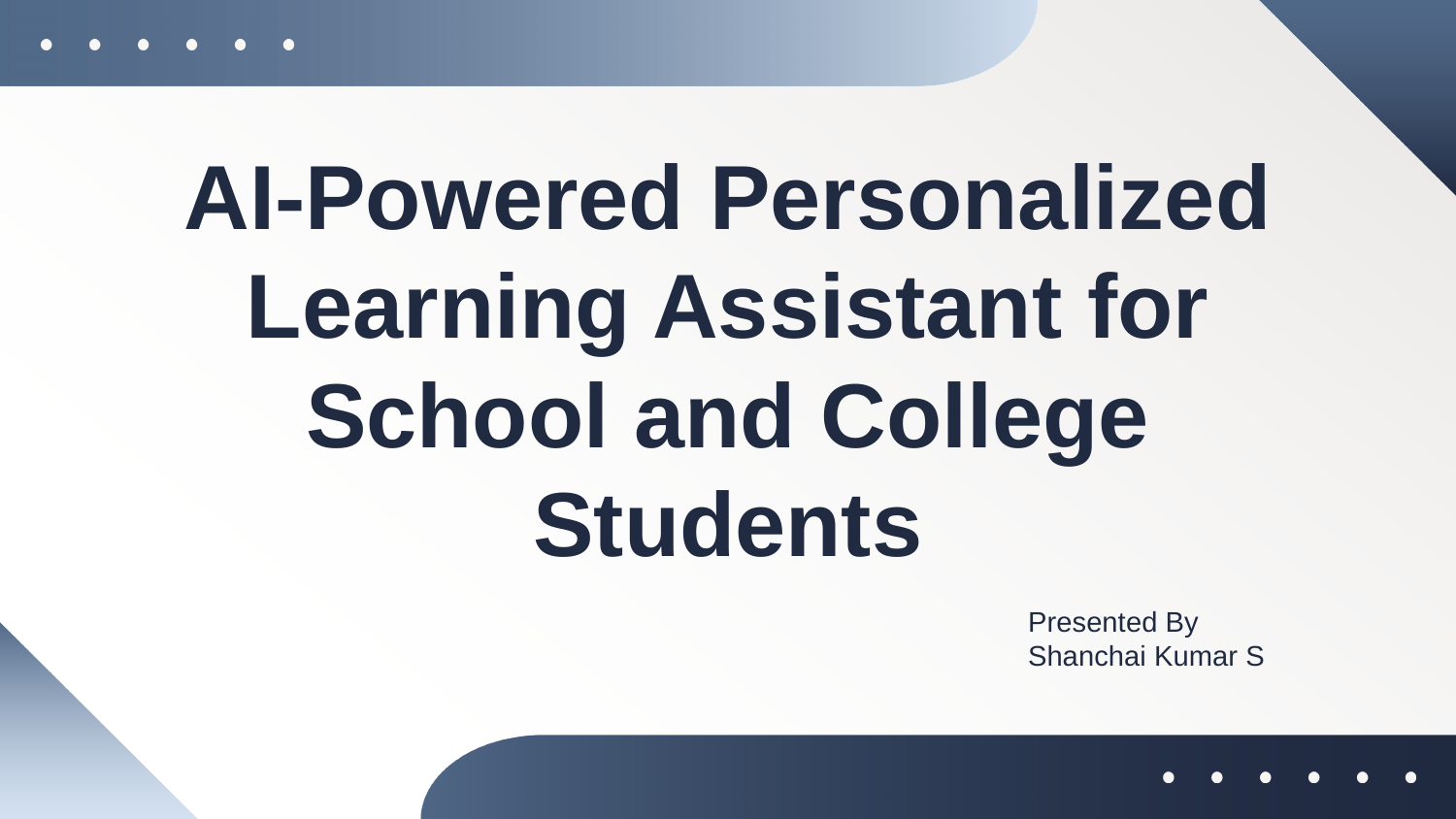

# AI-Powered Personalized Learning Assistant for School and College Students
Presented By
Shanchai Kumar S